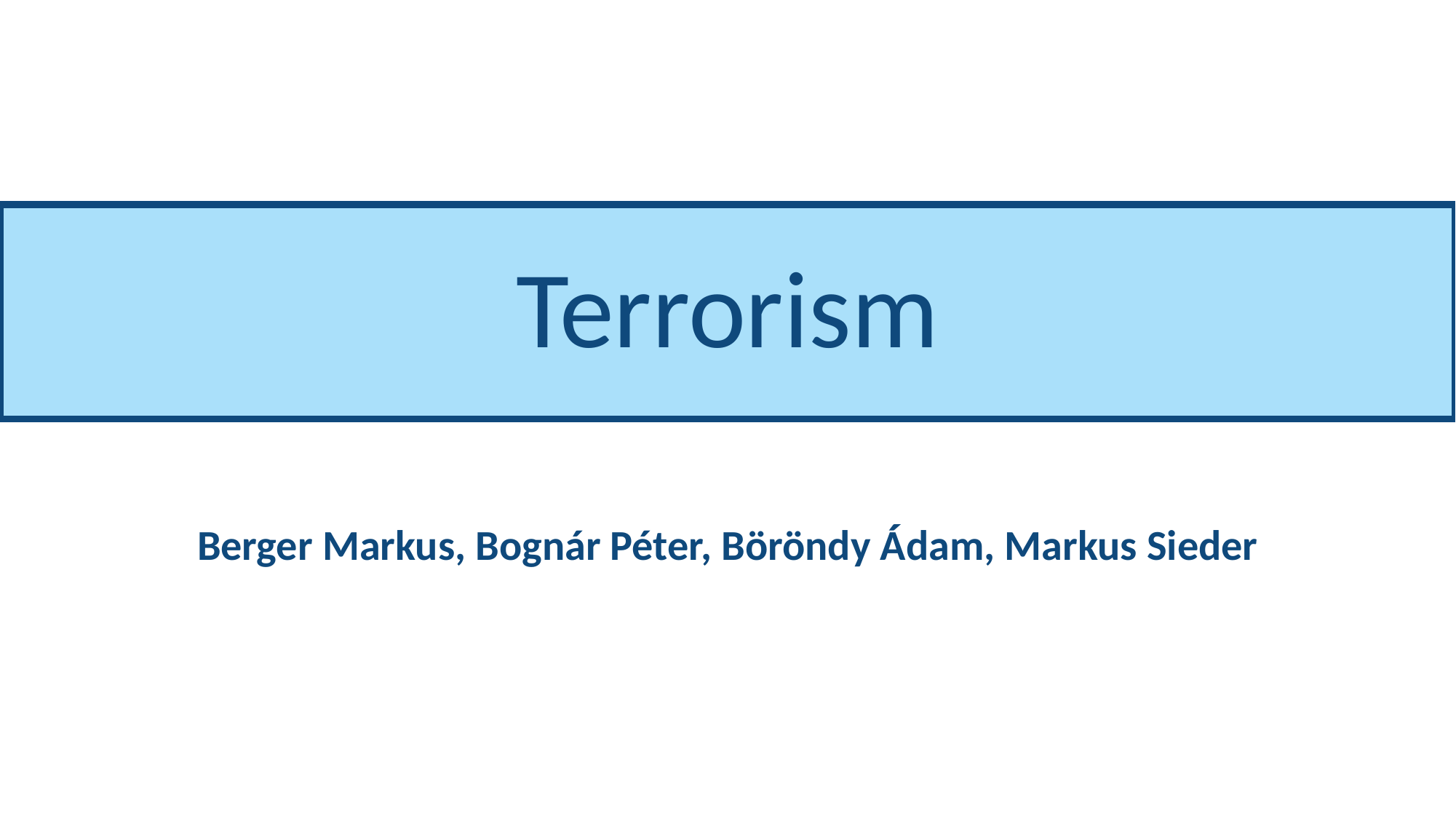

Terrorism
Berger Markus, Bognár Péter, Böröndy Ádam, Markus Sieder